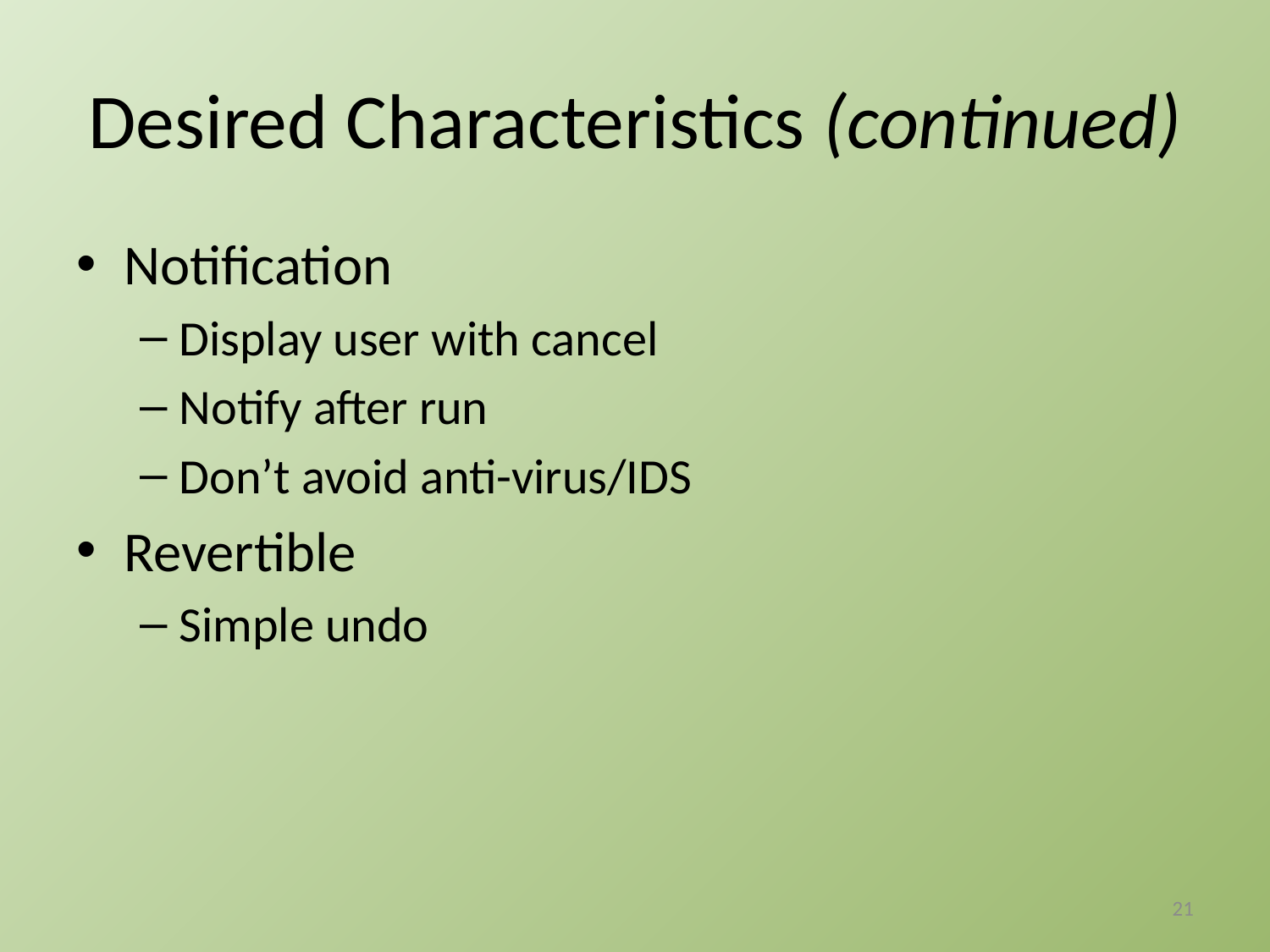

# Desired Characteristics (continued)
Notification
Display user with cancel
Notify after run
Don’t avoid anti-virus/IDS
Revertible
Simple undo
21